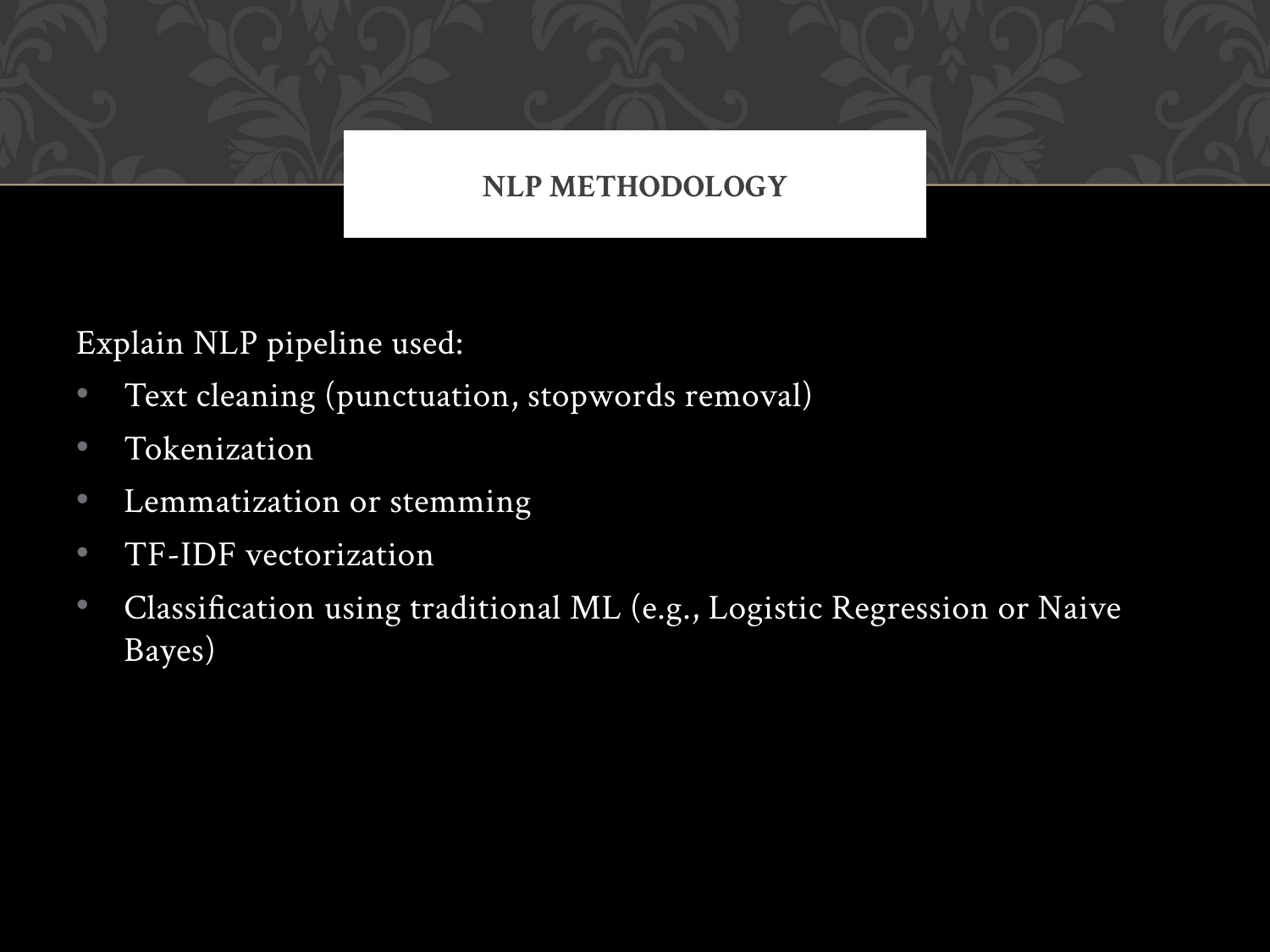

# NLP Methodology
Explain NLP pipeline used:
Text cleaning (punctuation, stopwords removal)
Tokenization
Lemmatization or stemming
TF-IDF vectorization
Classification using traditional ML (e.g., Logistic Regression or Naive Bayes)